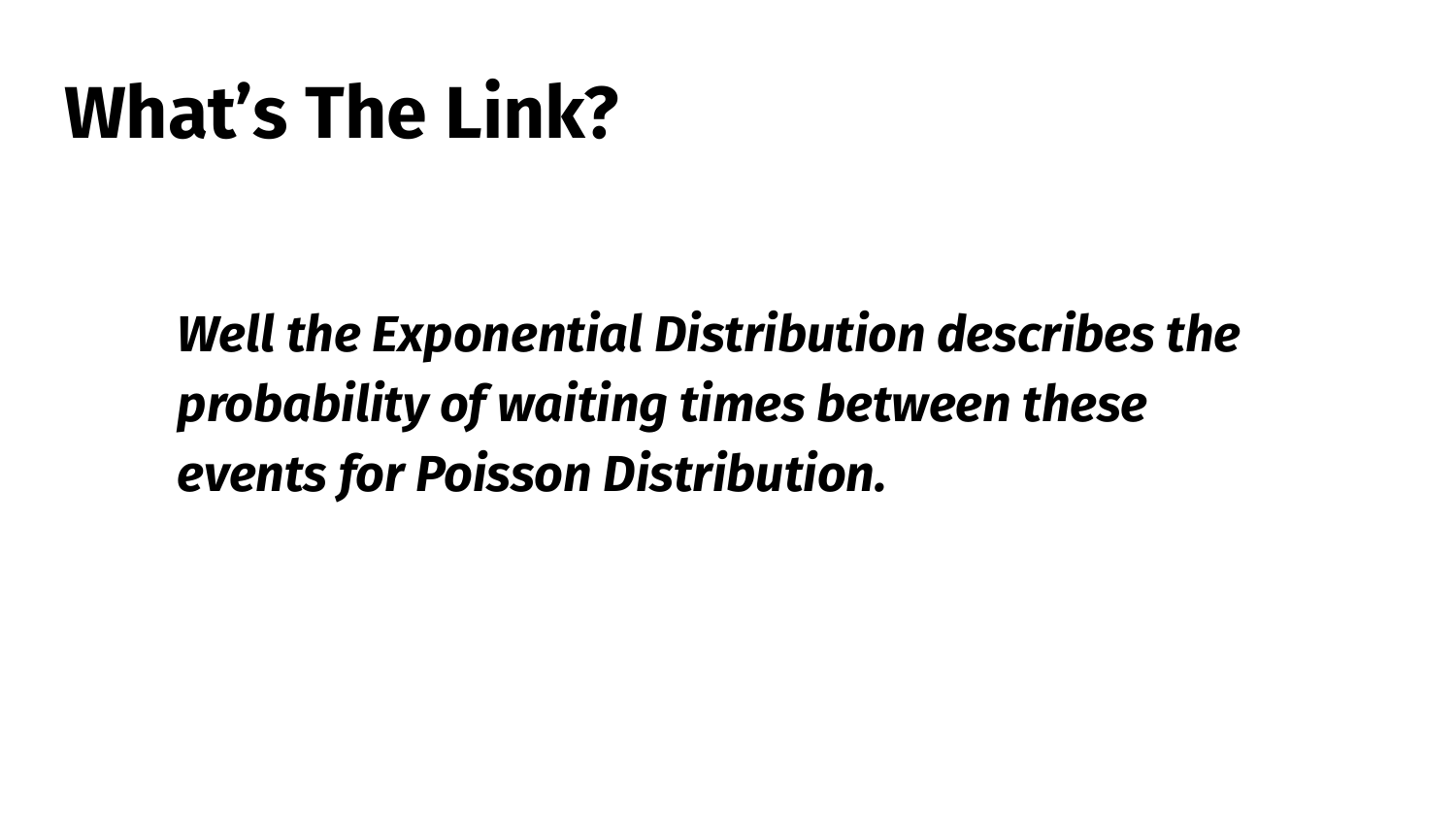

# What’s The Link?
Well the Exponential Distribution describes the probability of waiting times between these events for Poisson Distribution.